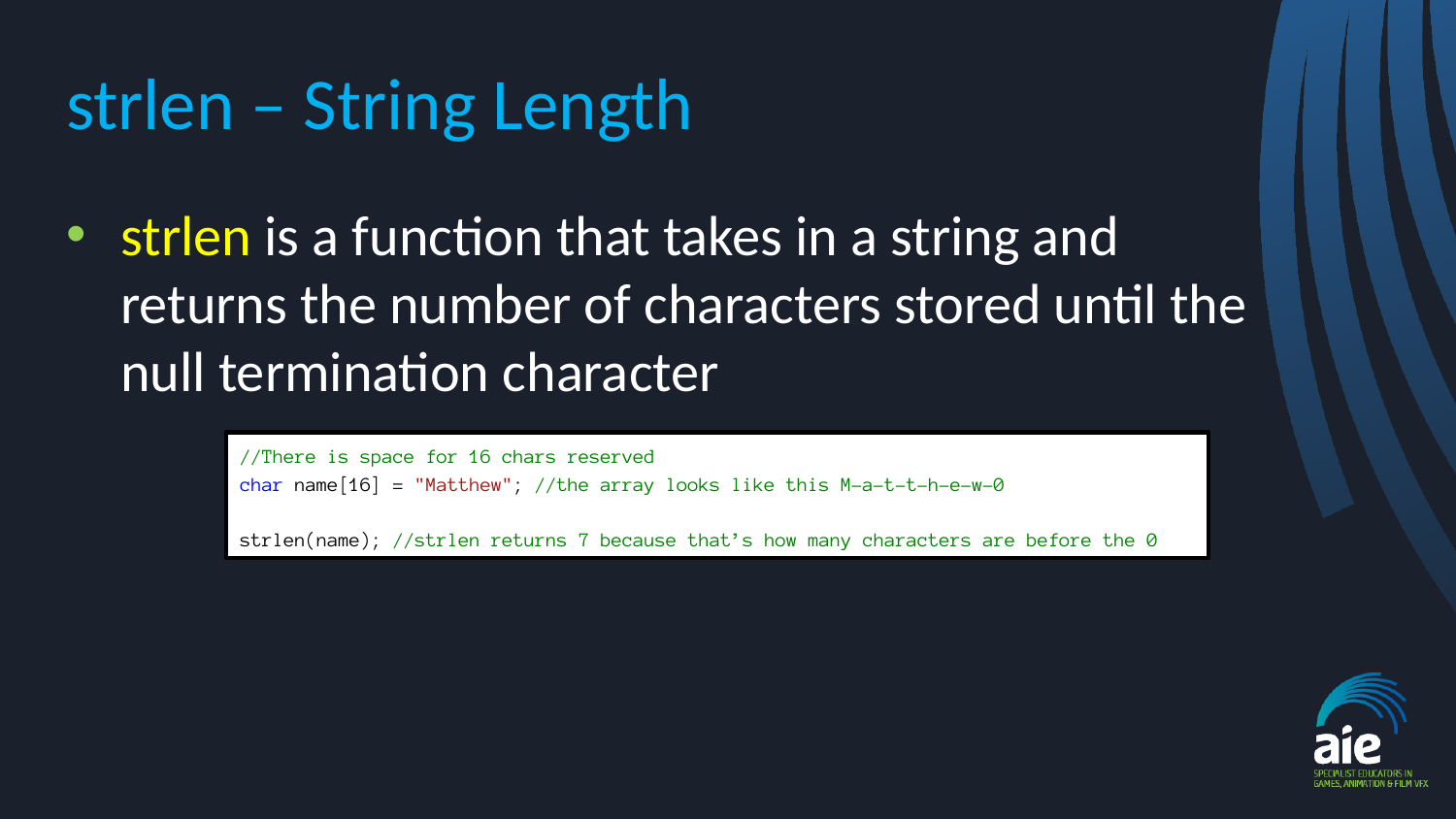

# strlen – String Length
strlen is a function that takes in a string and returns the number of characters stored until the null termination character
//There is space for 16 chars reserved
char name[16] = "Matthew"; //the array looks like this M-a-t-t-h-e-w-0

strlen(name); //strlen returns 7 because that’s how many characters are before the 0